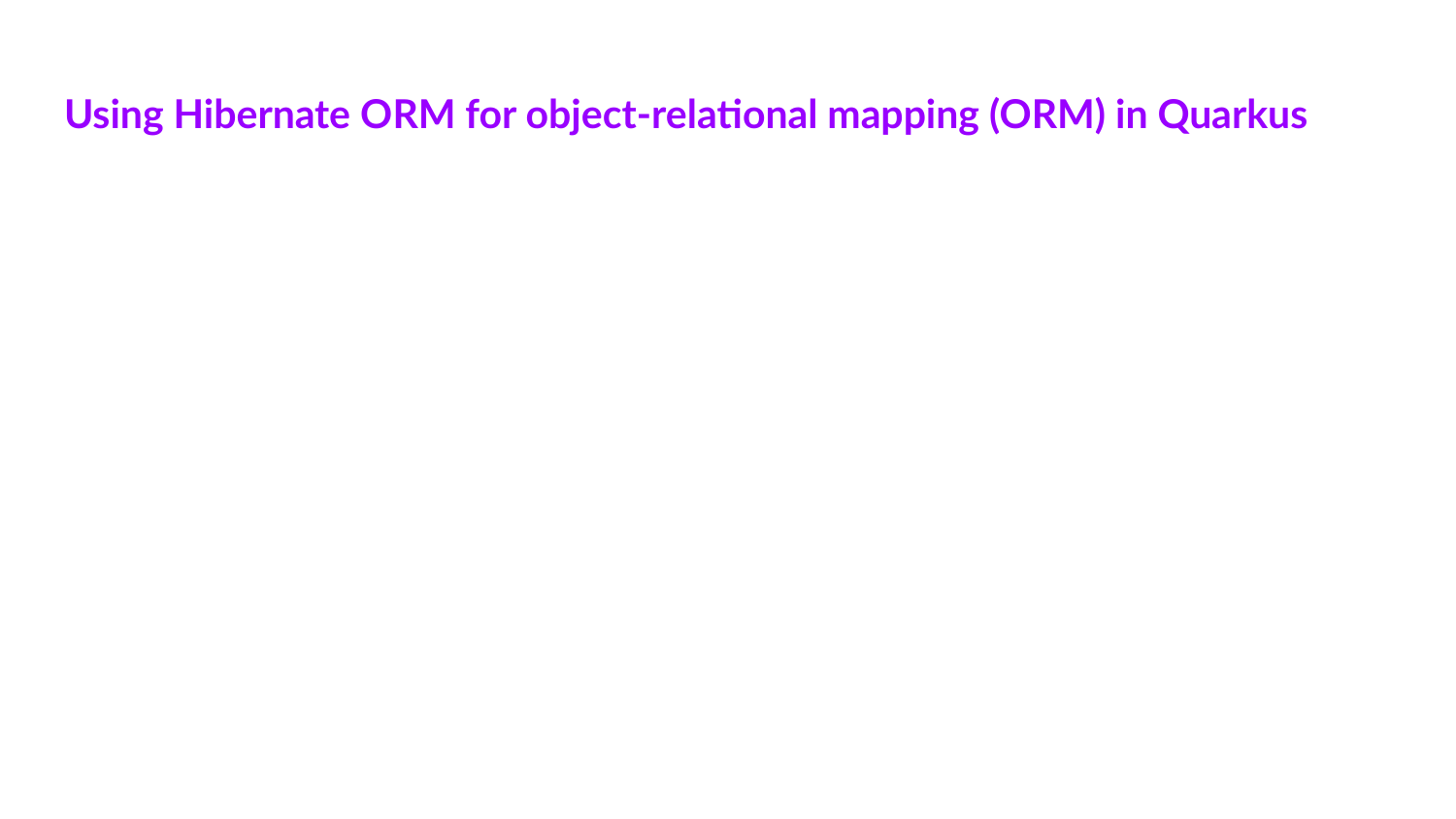

# Using Hibernate ORM for object-relational mapping (ORM) in Quarkus